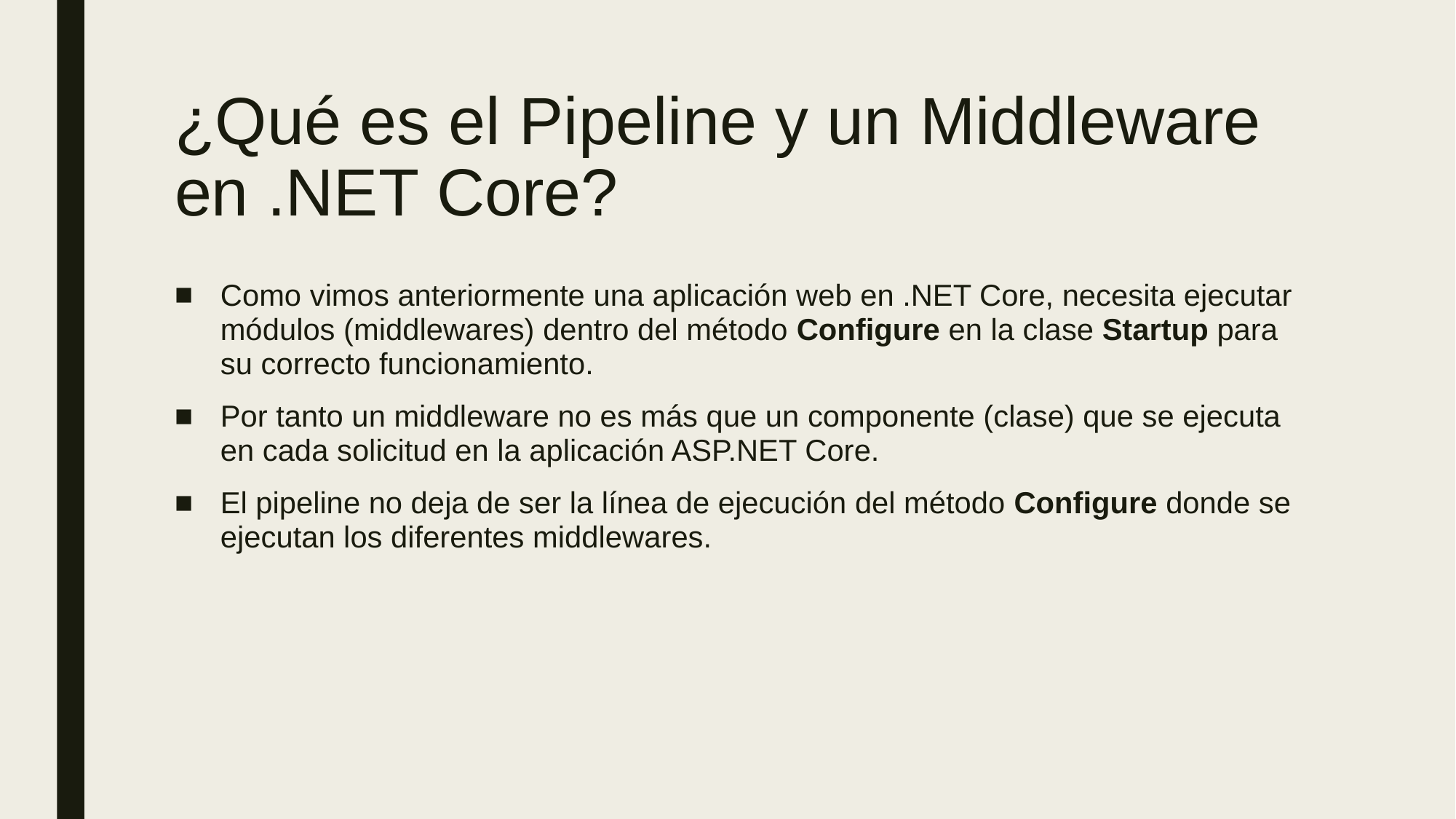

# ¿Qué es el Pipeline y un Middleware en .NET Core?
Como vimos anteriormente una aplicación web en .NET Core, necesita ejecutar módulos (middlewares) dentro del método Configure en la clase Startup para su correcto funcionamiento.
Por tanto un middleware no es más que un componente (clase) que se ejecuta en cada solicitud en la aplicación ASP.NET Core.
El pipeline no deja de ser la línea de ejecución del método Configure donde se ejecutan los diferentes middlewares.